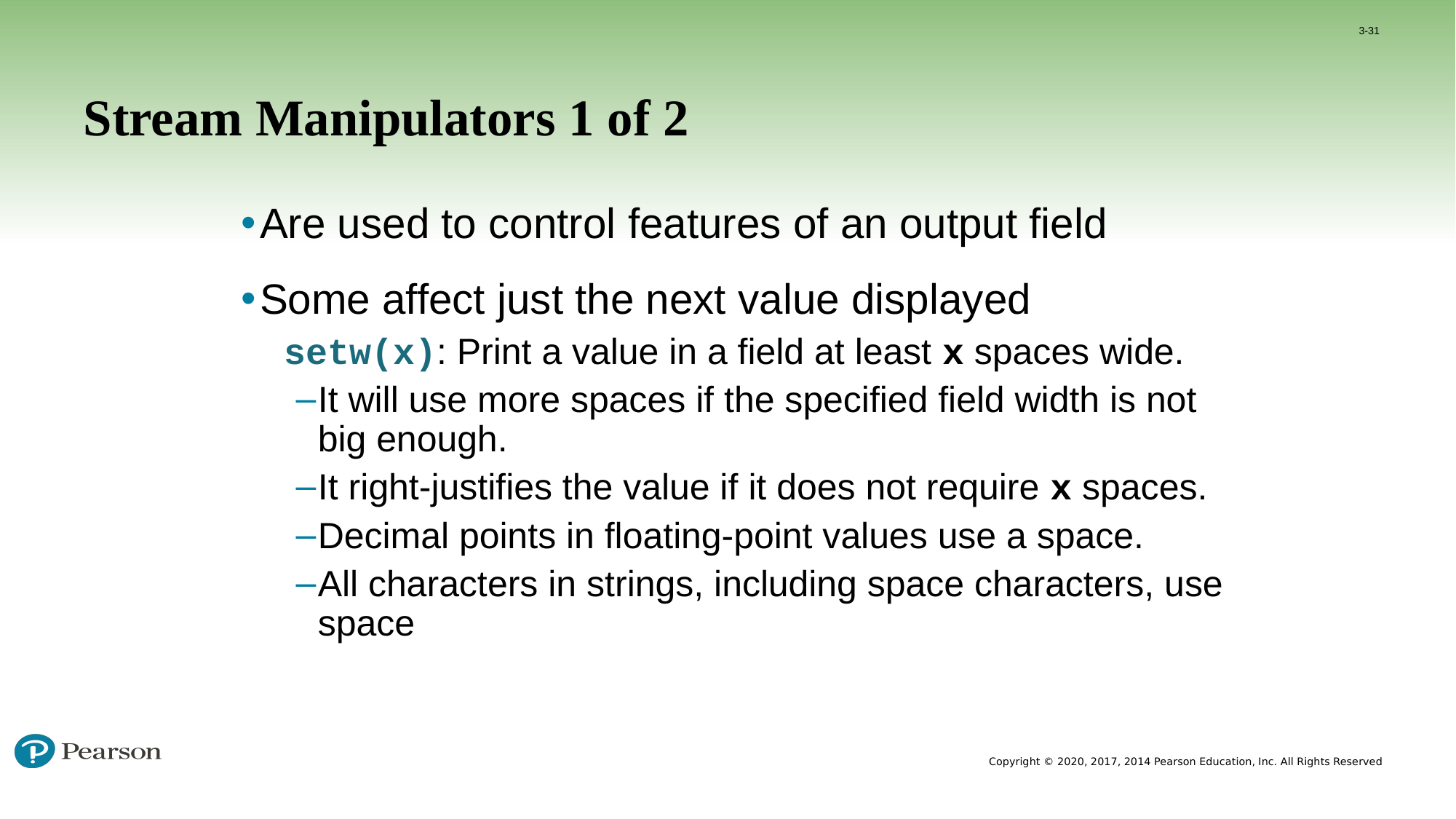

3-31
# Stream Manipulators 1 of 2
Are used to control features of an output field
Some affect just the next value displayed
setw(x): Print a value in a field at least x spaces wide.
It will use more spaces if the specified field width is not big enough.
It right-justifies the value if it does not require x spaces.
Decimal points in floating-point values use a space.
All characters in strings, including space characters, use space